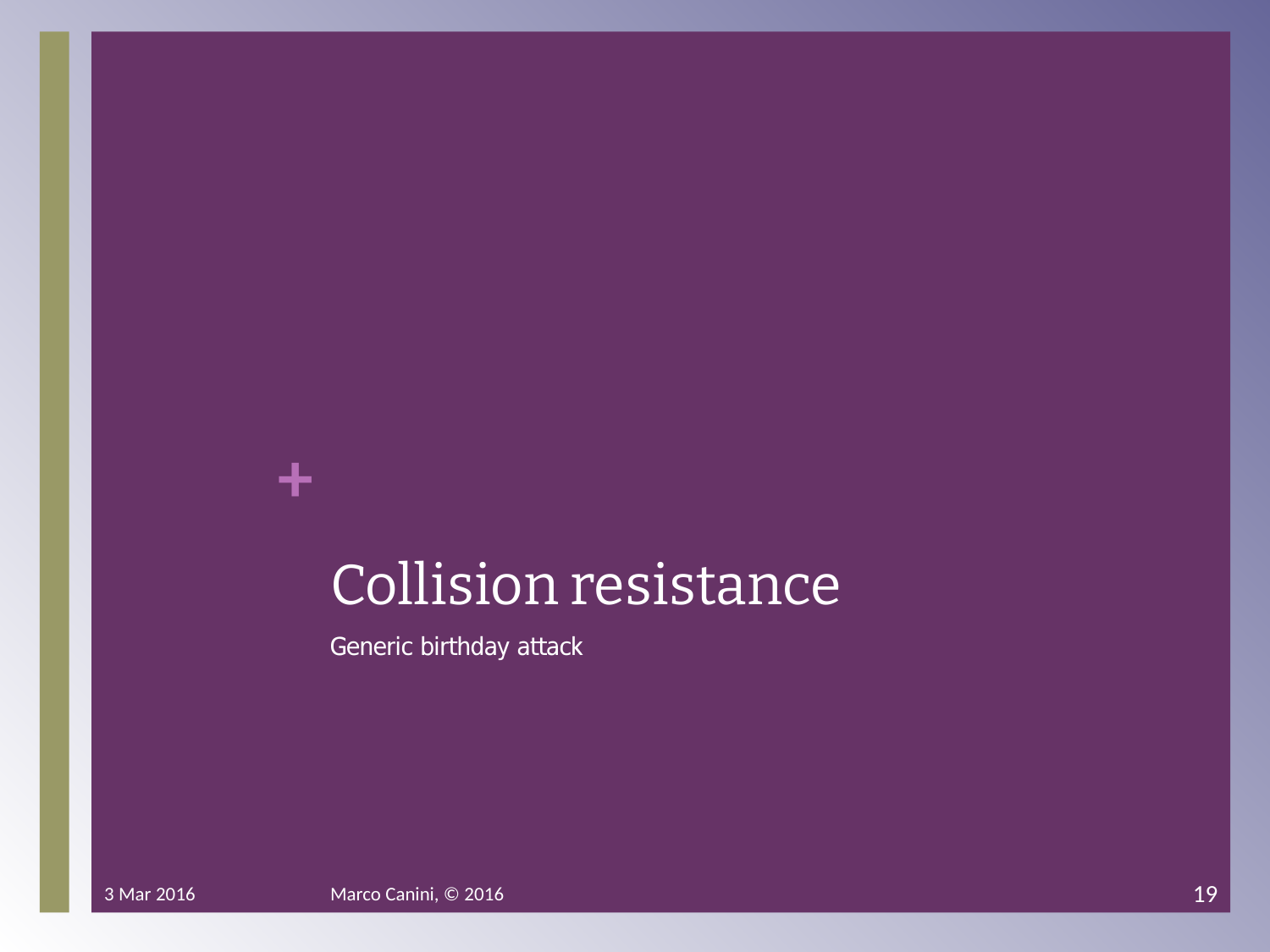

# Collision resistance
Generic birthday attack
3 Mar 2016
Marco Canini, © 2016
19